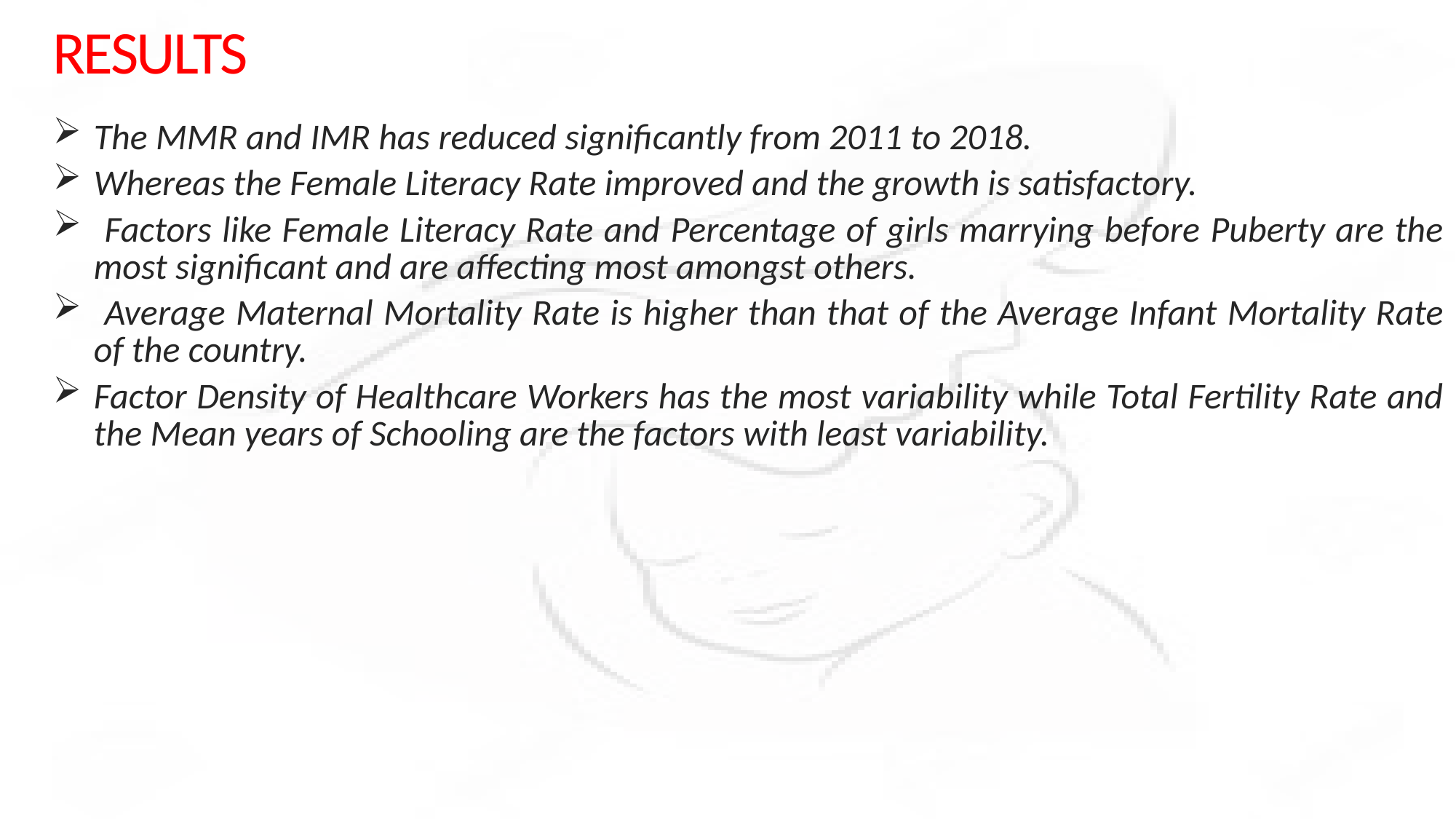

# RESULTS
The MMR and IMR has reduced significantly from 2011 to 2018.
Whereas the Female Literacy Rate improved and the growth is satisfactory.
 Factors like Female Literacy Rate and Percentage of girls marrying before Puberty are the most significant and are affecting most amongst others.
 Average Maternal Mortality Rate is higher than that of the Average Infant Mortality Rate of the country.
Factor Density of Healthcare Workers has the most variability while Total Fertility Rate and the Mean years of Schooling are the factors with least variability.